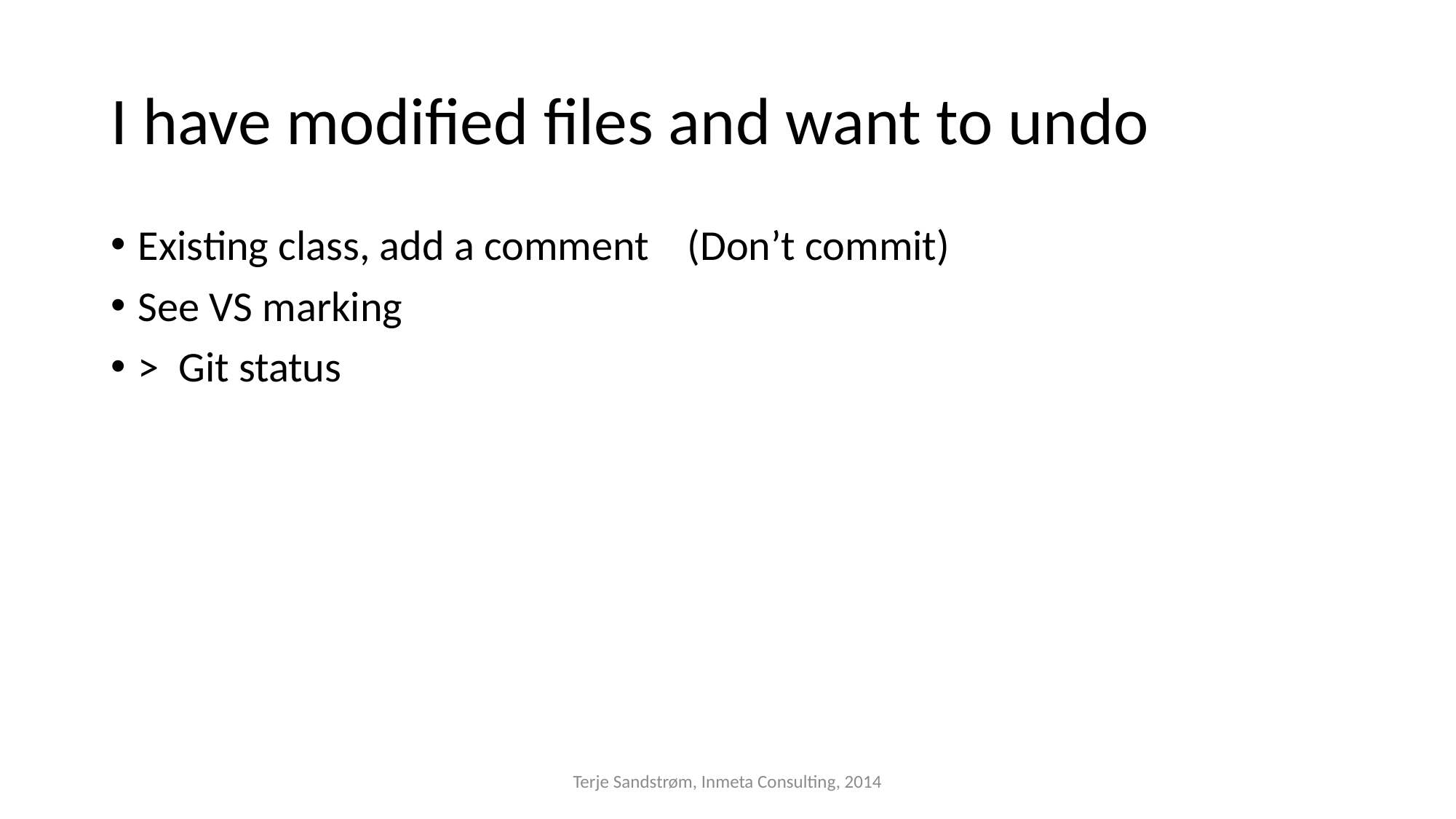

# I have modified files and want to undo
Existing class, add a comment    (Don’t commit)
See VS marking
>  Git status

Terje Sandstrøm, Inmeta Consulting, 2014